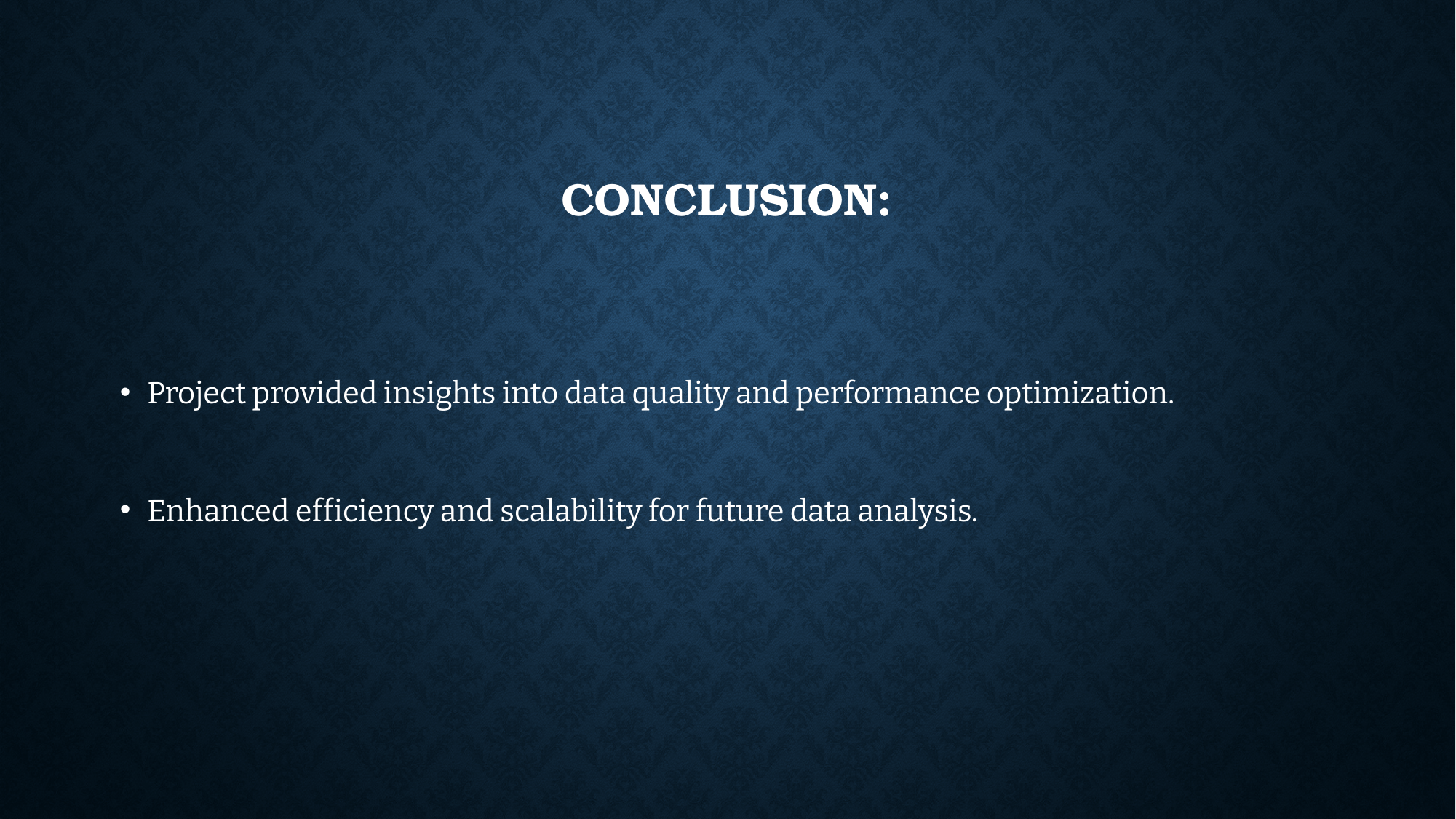

# Conclusion:

Project provided insights into data quality and performance optimization.

Enhanced efficiency and scalability for future data analysis.